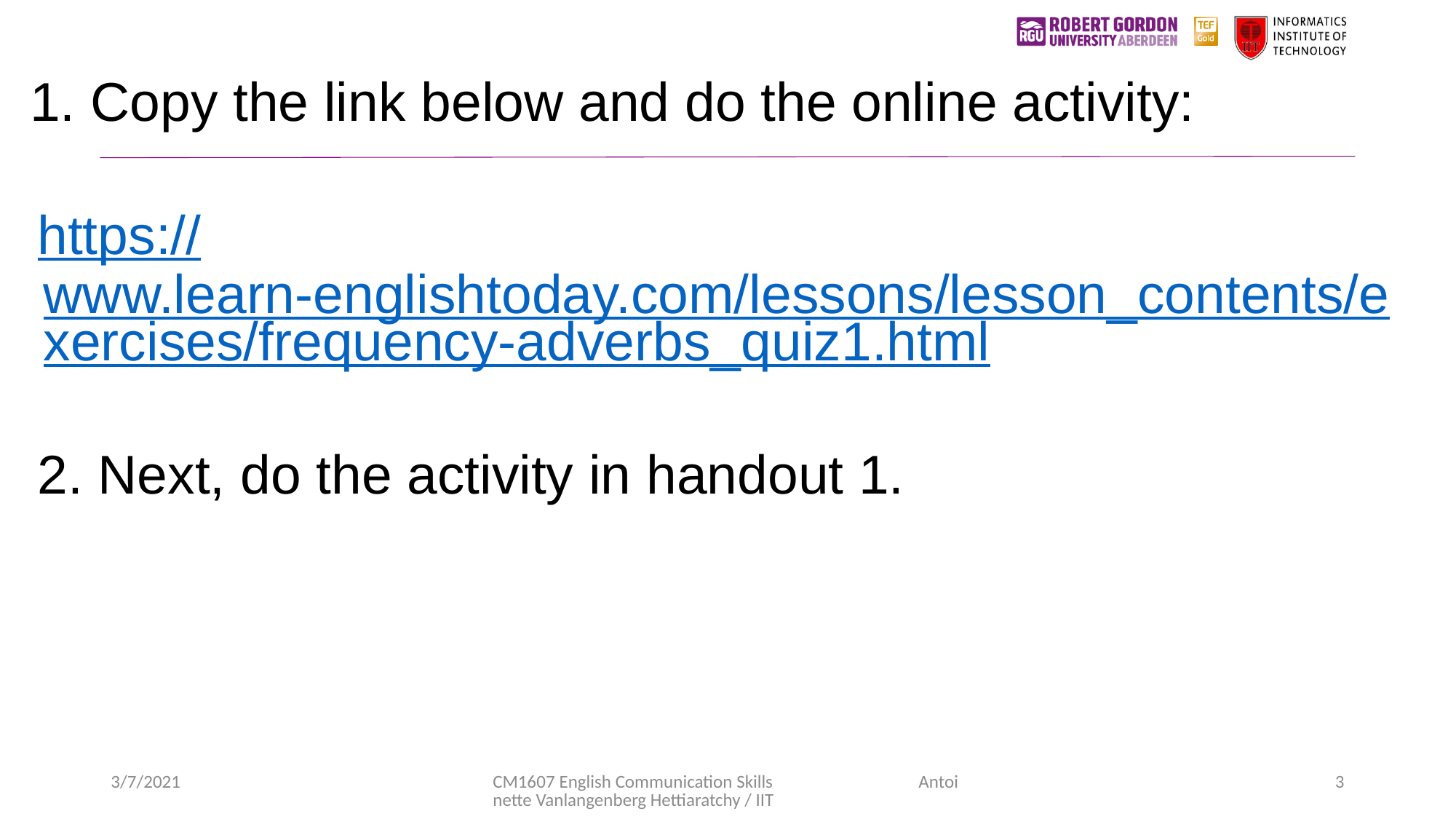

1. Copy the link below and do the online activity:

https://www.learn-englishtoday.com/lessons/lesson_contents/exercises/frequency-adverbs_quiz1.html

2. Next, do the activity in handout 1.

3/7/2021
CM1607 English Communication Skills                                   Antoinette Vanlangenberg Hettiaratchy / IIT
3